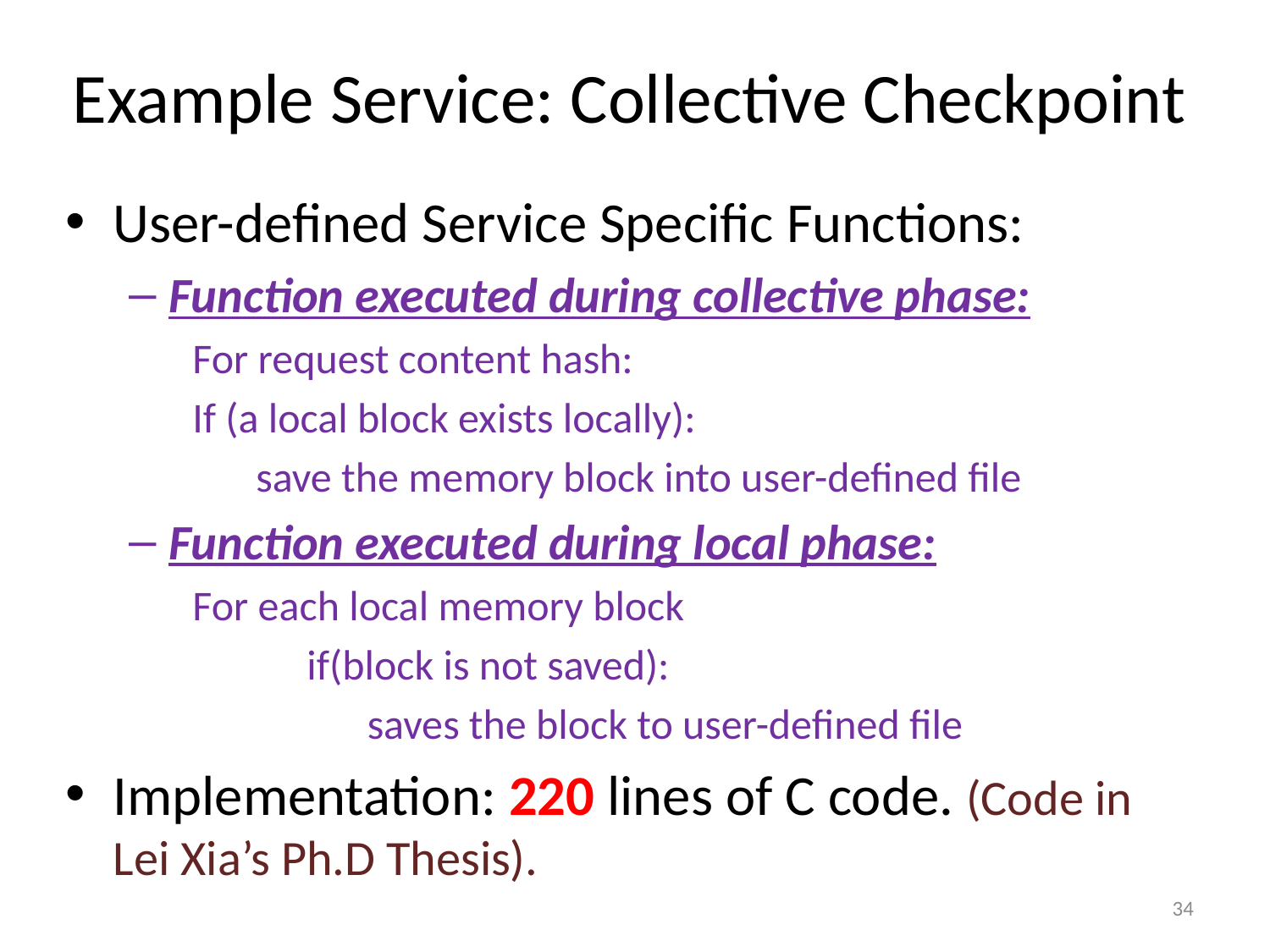

Example Service: Collective Checkpoint
User-defined Service Specific Functions:
Function executed during collective phase:
For request content hash:
If (a local block exists locally):
save the memory block into user-defined file
Function executed during local phase:
For each local memory block
		       if(block is not saved):
			saves the block to user-defined file
Implementation: 220 lines of C code. (Code in Lei Xia’s Ph.D Thesis).
34